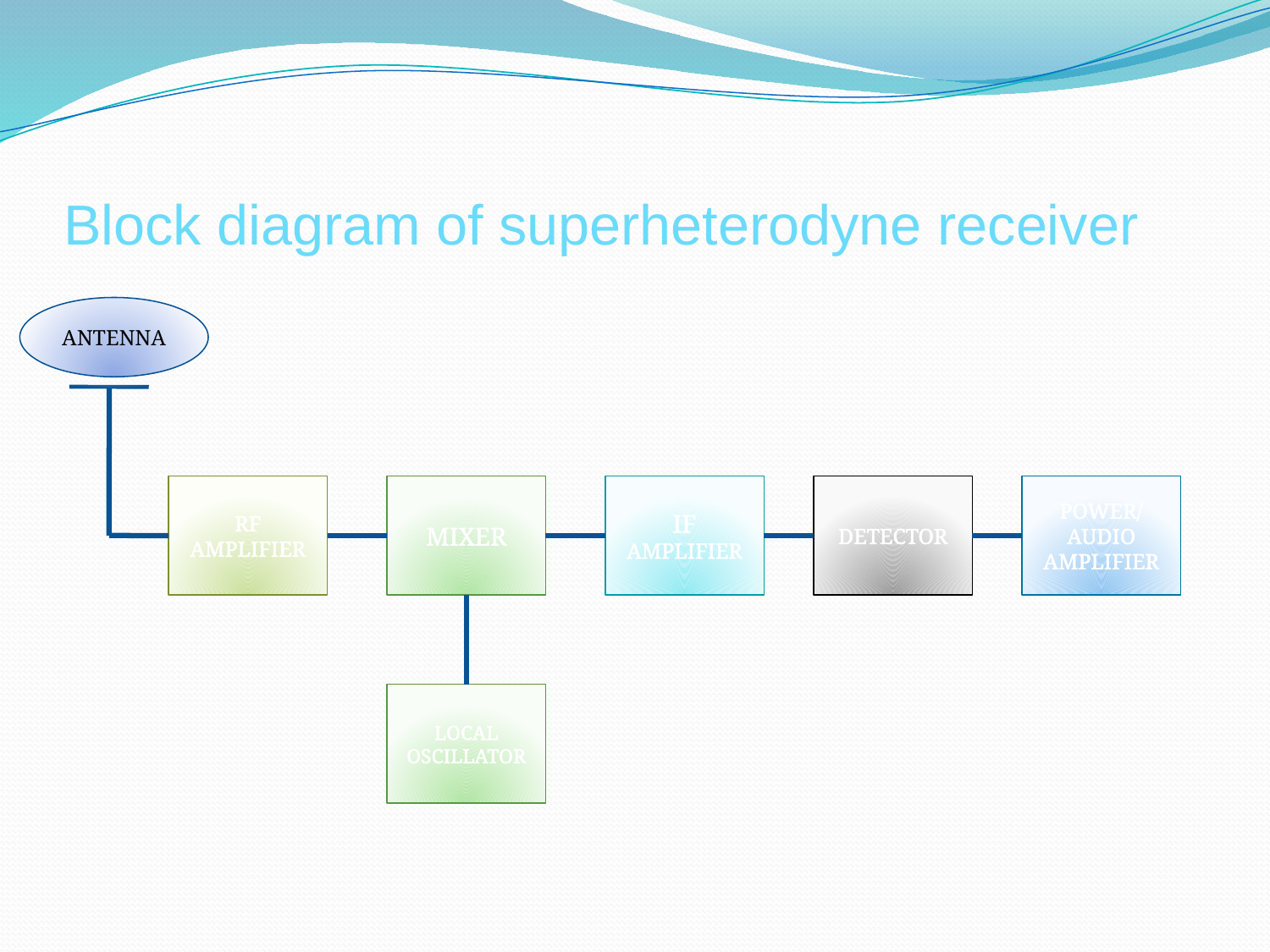

# Block diagram of superheterodyne receiver
ANTENNA
RF AMPLIFIER
MIXER
IF
AMPLIFIER
DETECTOR
POWER/
AUDIO
AMPLIFIER
LOCAL
OSCILLATOR